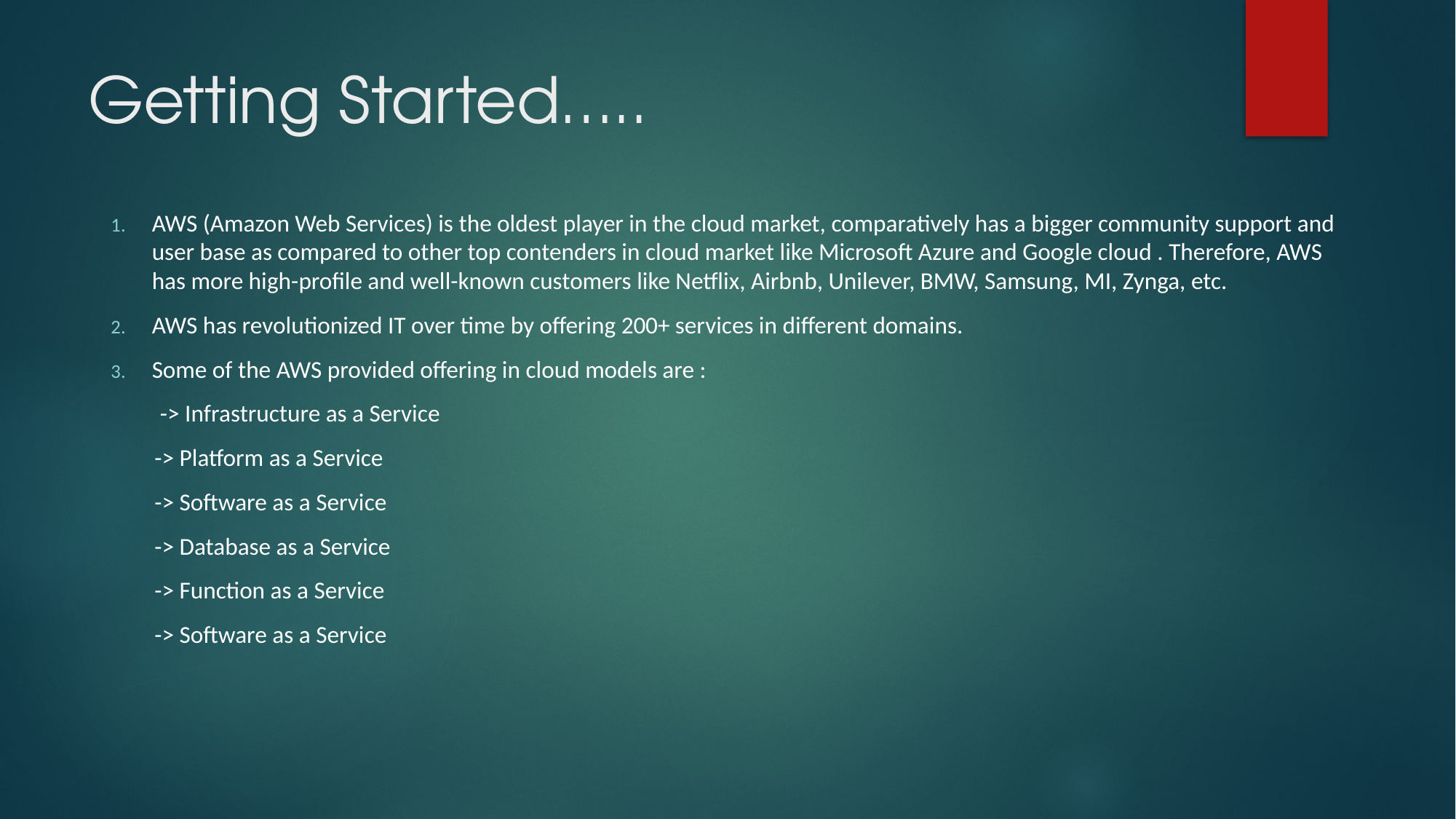

# Getting Started…..
AWS (Amazon Web Services) is the oldest player in the cloud market, comparatively has a bigger community support and user base as compared to other top contenders in cloud market like Microsoft Azure and Google cloud . Therefore, AWS has more high-profile and well-known customers like Netflix, Airbnb, Unilever, BMW, Samsung, MI, Zynga, etc.
AWS has revolutionized IT over time by offering 200+ services in different domains.
Some of the AWS provided offering in cloud models are :
         -> Infrastructure as a Service
        -> Platform as a Service
        -> Software as a Service
        -> Database as a Service
        -> Function as a Service
        -> Software as a Service